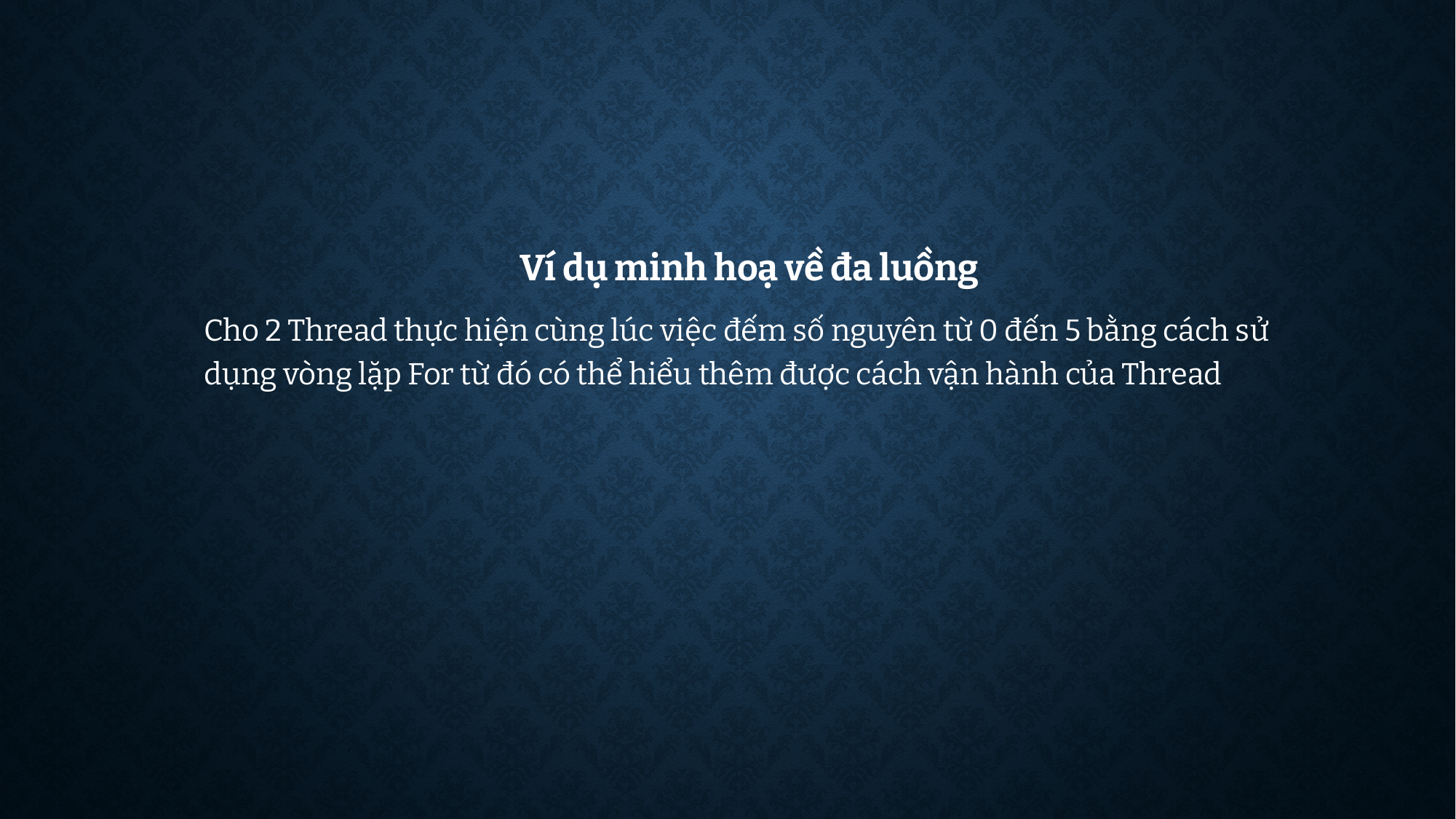

Ví dụ minh hoạ về đa luồng
Cho 2 Thread thực hiện cùng lúc việc đếm số nguyên từ 0 đến 5 bằng cách sử dụng vòng lặp For từ đó có thể hiểu thêm được cách vận hành của Thread